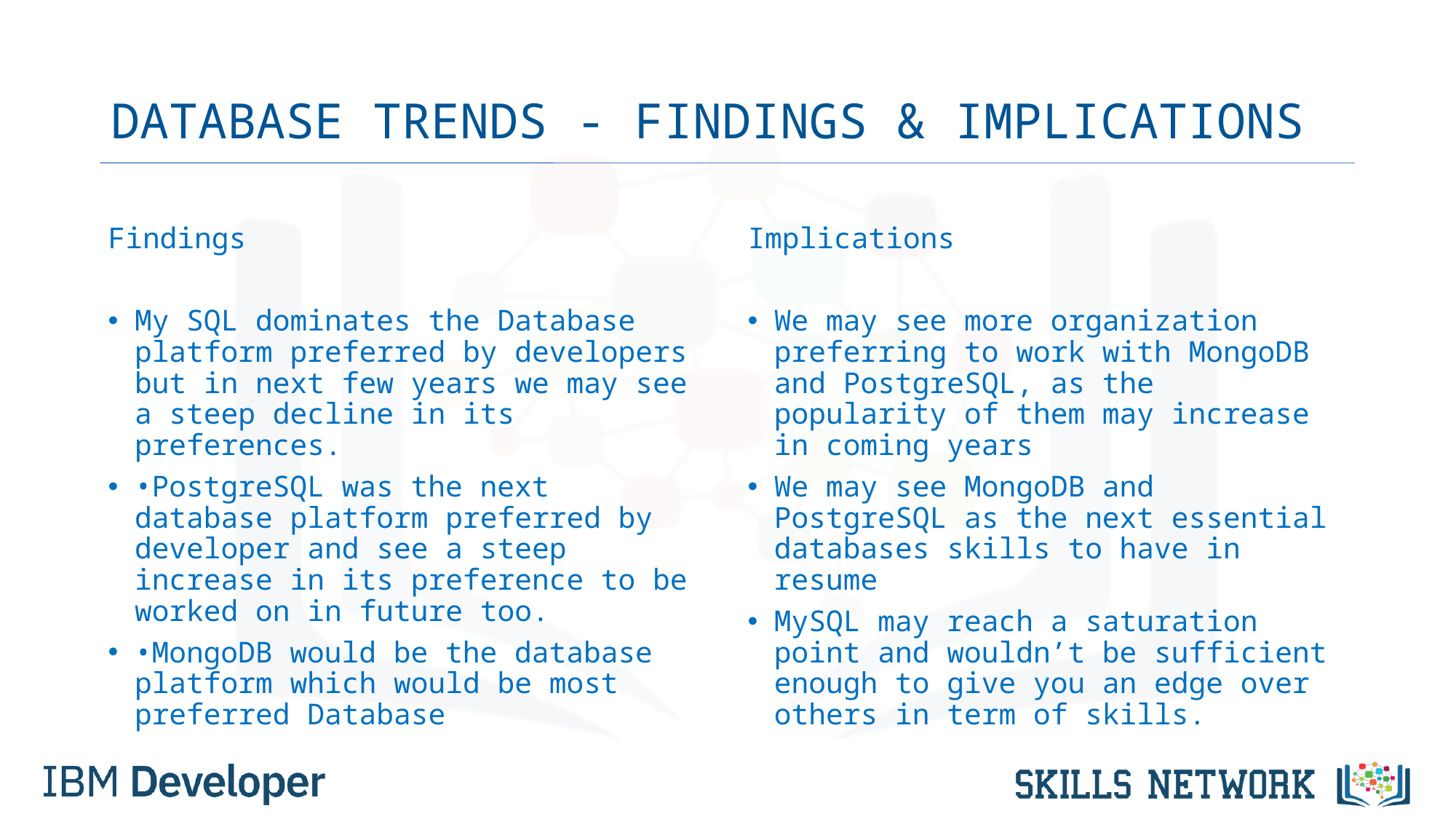

# DATABASE TRENDS - FINDINGS & IMPLICATIONS
Findings

My SQL dominates the Database platform preferred by developers but in next few years we may see a steep decline in its preferences.
•PostgreSQL was the next database platform preferred by developer and see a steep increase in its preference to be worked on in future too.
•MongoDB would be the database platform which would be most preferred Database
Implications

We may see more organization preferring to work with MongoDB and PostgreSQL, as the popularity of them may increase in coming years
We may see MongoDB and PostgreSQL as the next essential databases skills to have in resume
MySQL may reach a saturation point and wouldn’t be sufficient enough to give you an edge over others in term of skills.